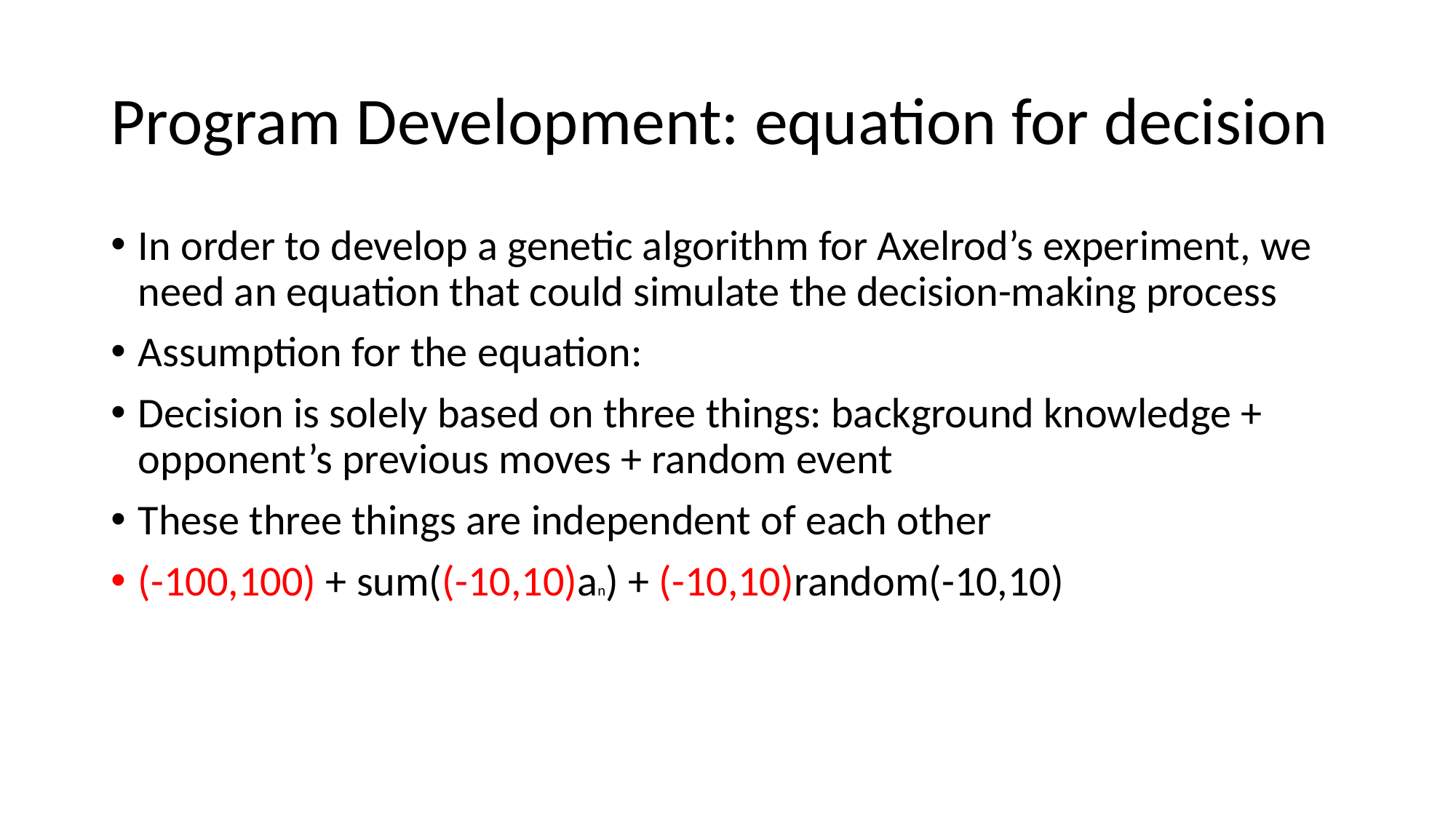

# Program Development: equation for decision
In order to develop a genetic algorithm for Axelrod’s experiment, we need an equation that could simulate the decision-making process
Assumption for the equation:
Decision is solely based on three things: background knowledge + opponent’s previous moves + random event
These three things are independent of each other
(-100,100) + sum((-10,10)an) + (-10,10)random(-10,10)